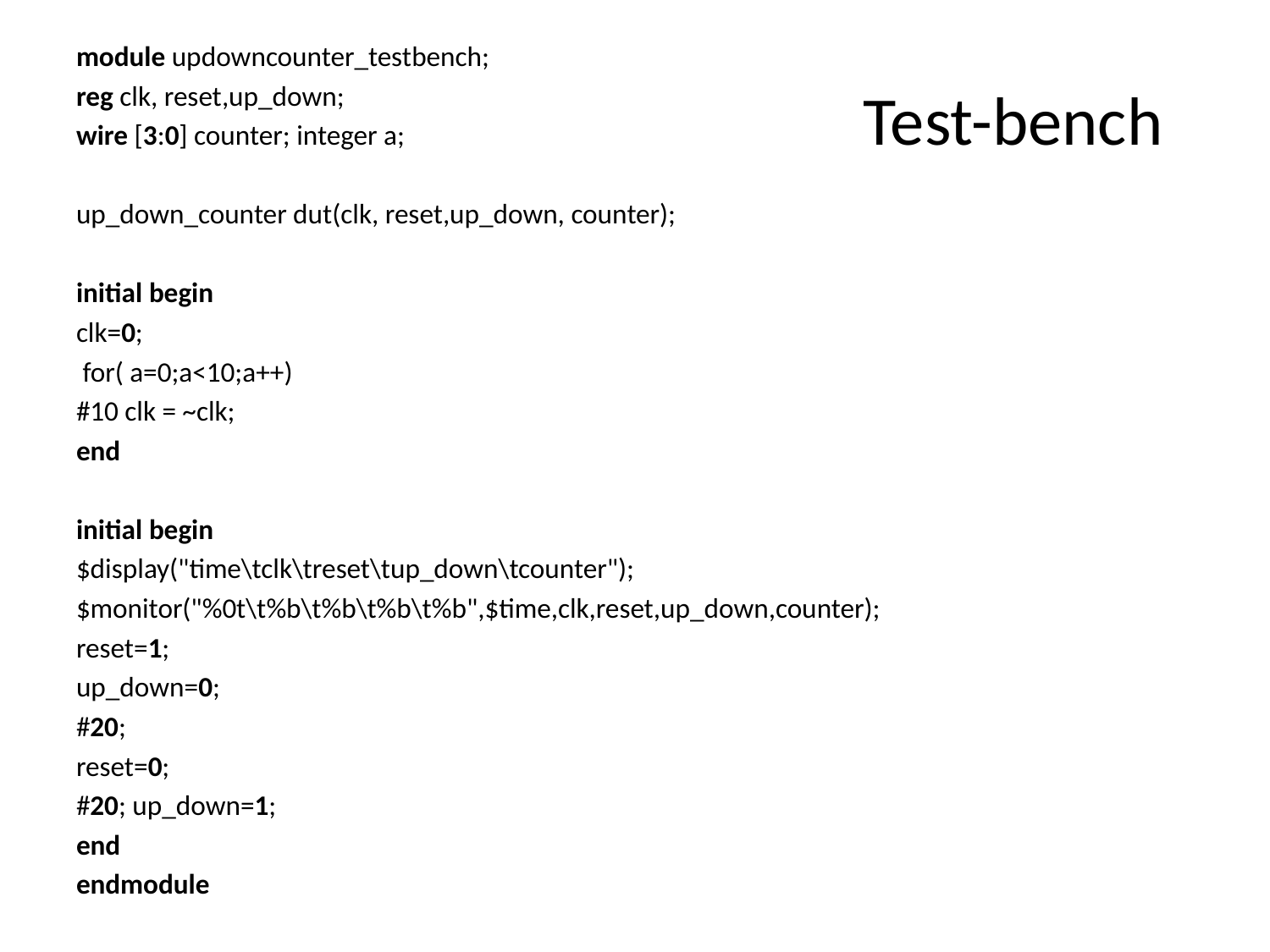

module updowncounter_testbench;
reg clk, reset,up_down;
wire [3:0] counter; integer a;

up_down_counter dut(clk, reset,up_down, counter);

initial begin
clk=0;
 for( a=0;a<10;a++)
#10 clk = ~clk;
end

initial begin
$display("time\tclk\treset\tup_down\tcounter");
$monitor("%0t\t%b\t%b\t%b\t%b",$time,clk,reset,up_down,counter);
reset=1;
up_down=0;
#20;
reset=0;
#20; up_down=1;
end
endmodule
# Test-bench